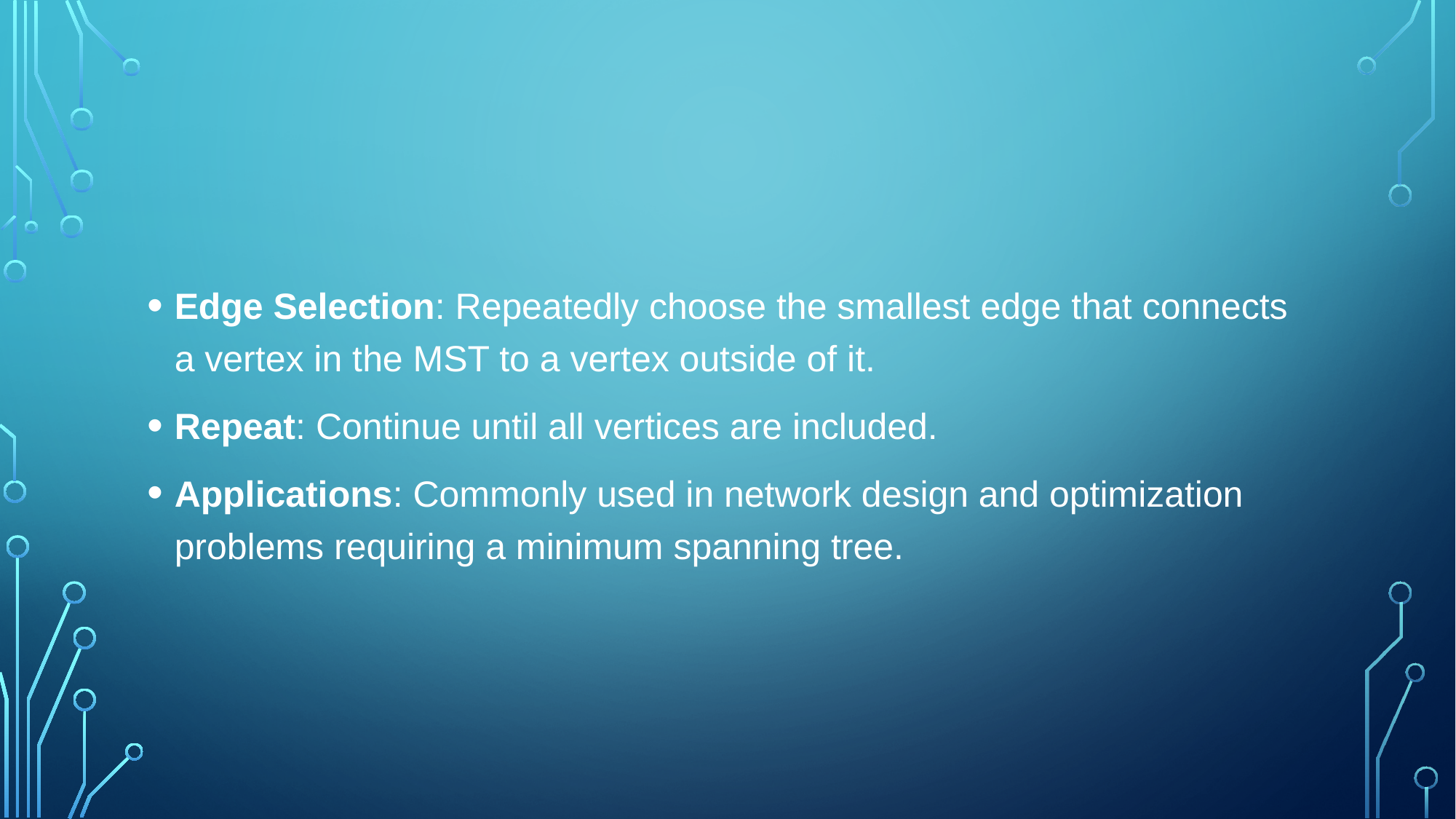

#
Edge Selection: Repeatedly choose the smallest edge that connects a vertex in the MST to a vertex outside of it.
Repeat: Continue until all vertices are included.
Applications: Commonly used in network design and optimization problems requiring a minimum spanning tree.